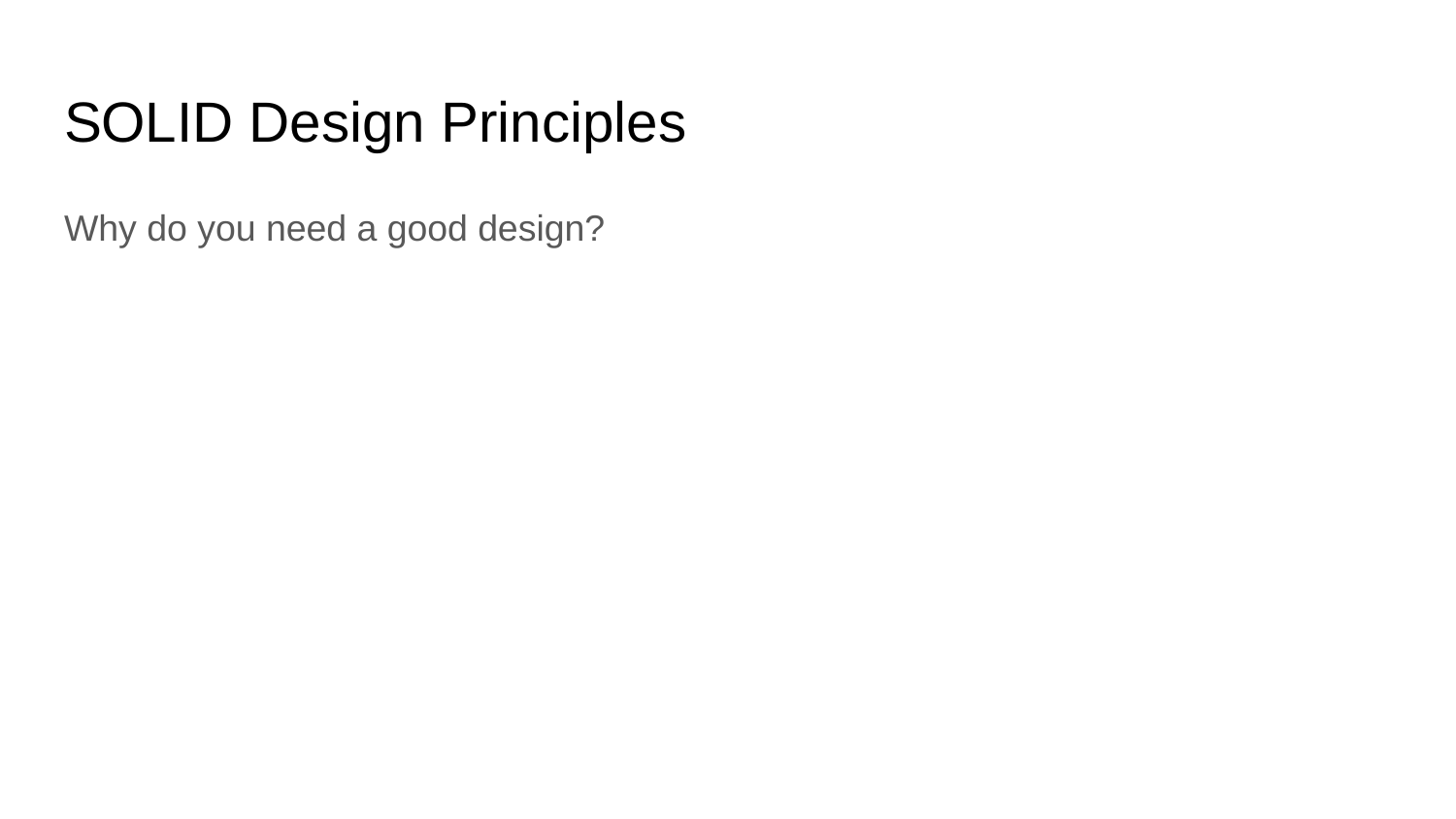

# SOLID Design Principles
Why do you need a good design?